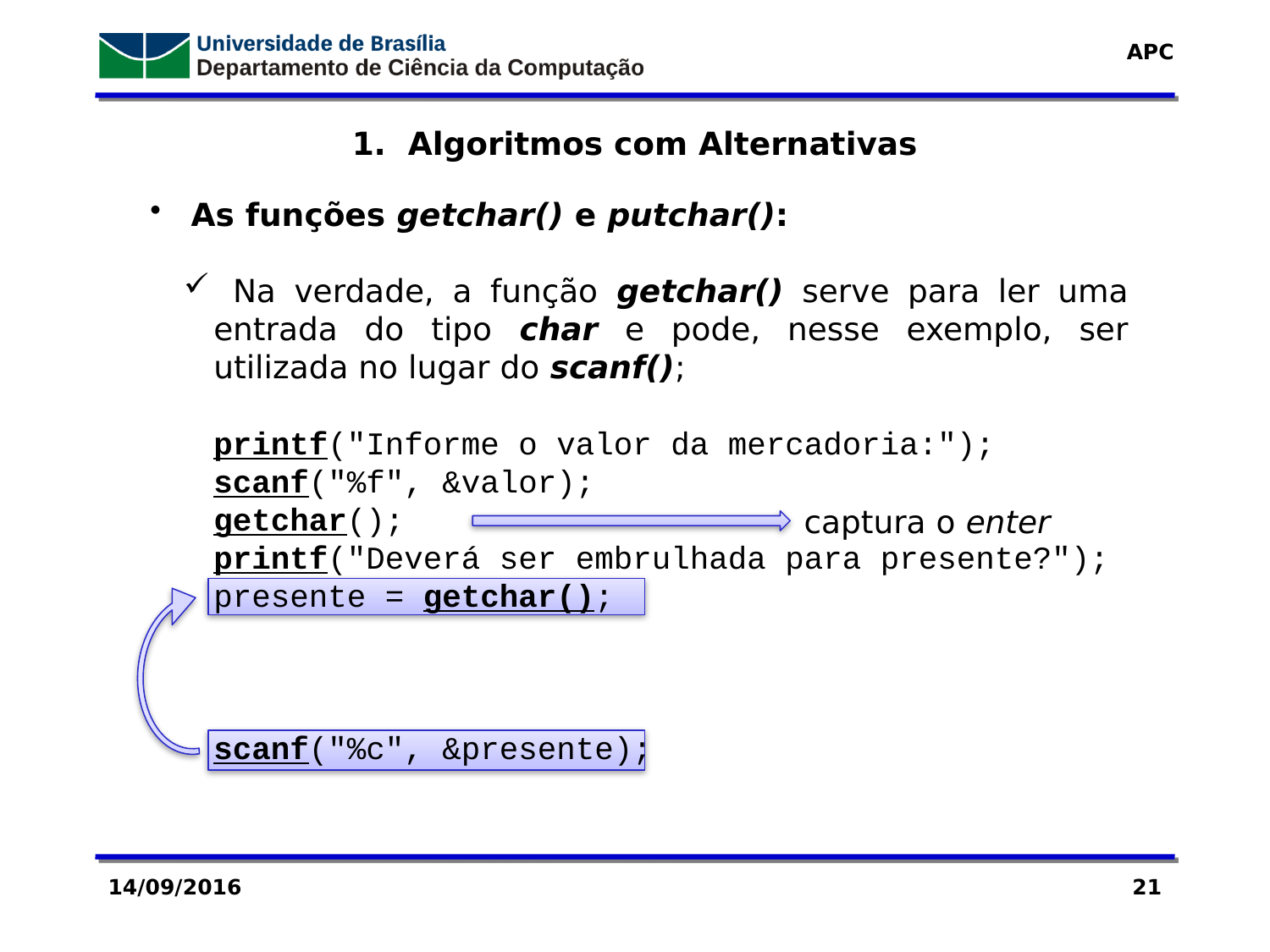

1.  Algoritmos com Alternativas
 As funções getchar() e putchar():

 Na verdade, a função getchar() serve para ler uma entrada do tipo char e pode, nesse exemplo, ser utilizada no lugar do scanf();

printf("Informe o valor da mercadoria:");
scanf("%f", &valor);
getchar();
printf("Deverá ser embrulhada para presente?");
presente = getchar();

scanf("%c", &presente);
captura o enter

14/09/2016
21